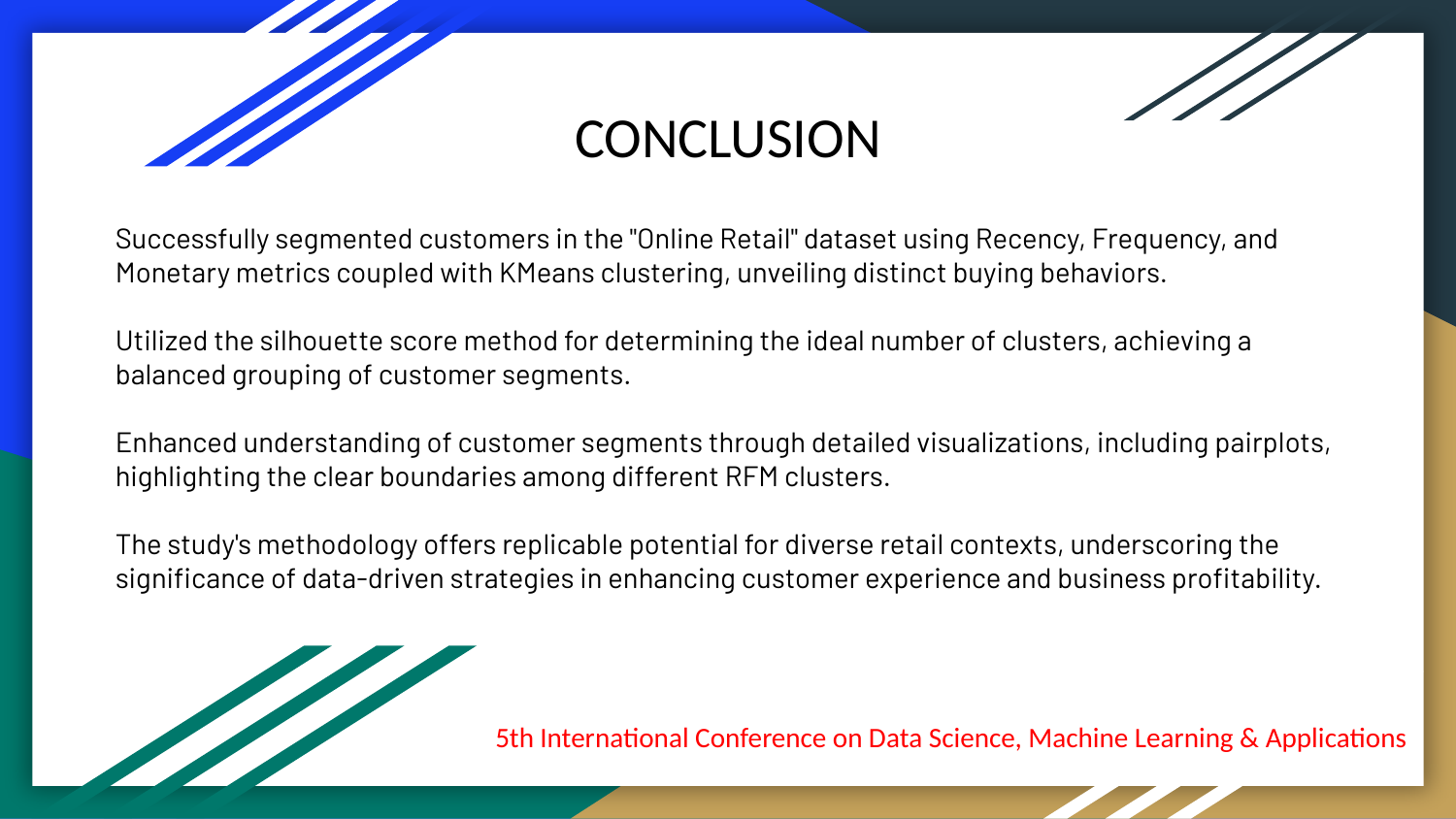

CONCLUSION
# Successfully segmented customers in the "Online Retail" dataset using Recency, Frequency, and Monetary metrics coupled with KMeans clustering, unveiling distinct buying behaviors. Utilized the silhouette score method for determining the ideal number of clusters, achieving a balanced grouping of customer segments. Enhanced understanding of customer segments through detailed visualizations, including pairplots, highlighting the clear boundaries among different RFM clusters. The study's methodology offers replicable potential for diverse retail contexts, underscoring the significance of data-driven strategies in enhancing customer experience and business profitability.
5th International Conference on Data Science, Machine Learning & Applications